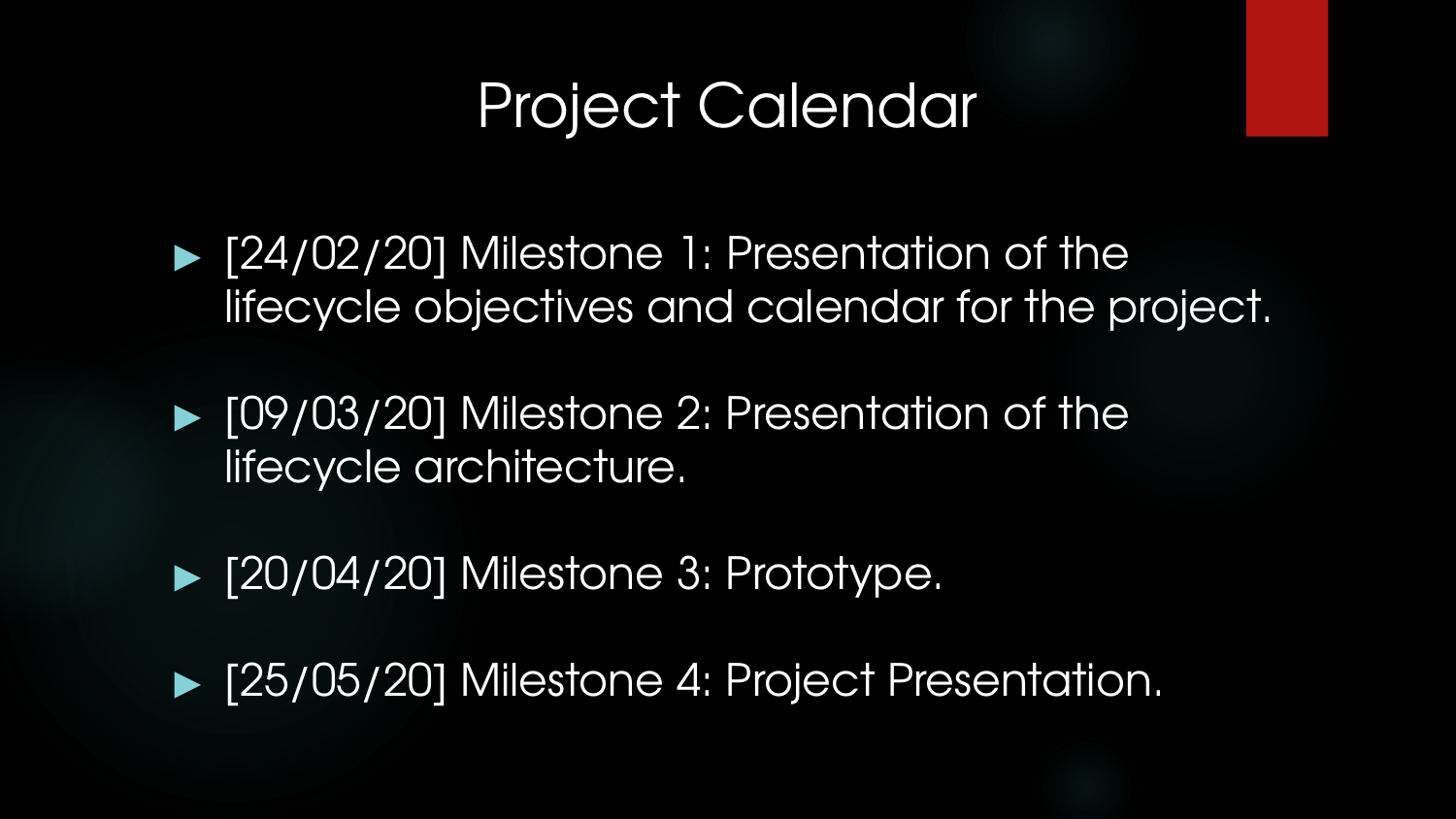

# Project Calendar
[24/02/20] Milestone 1: Presentation of the lifecycle objectives and calendar for the project.

[09/03/20] Milestone 2: Presentation of the lifecycle architecture.

[20/04/20] Milestone 3: Prototype.

[25/05/20] Milestone 4: Project Presentation.